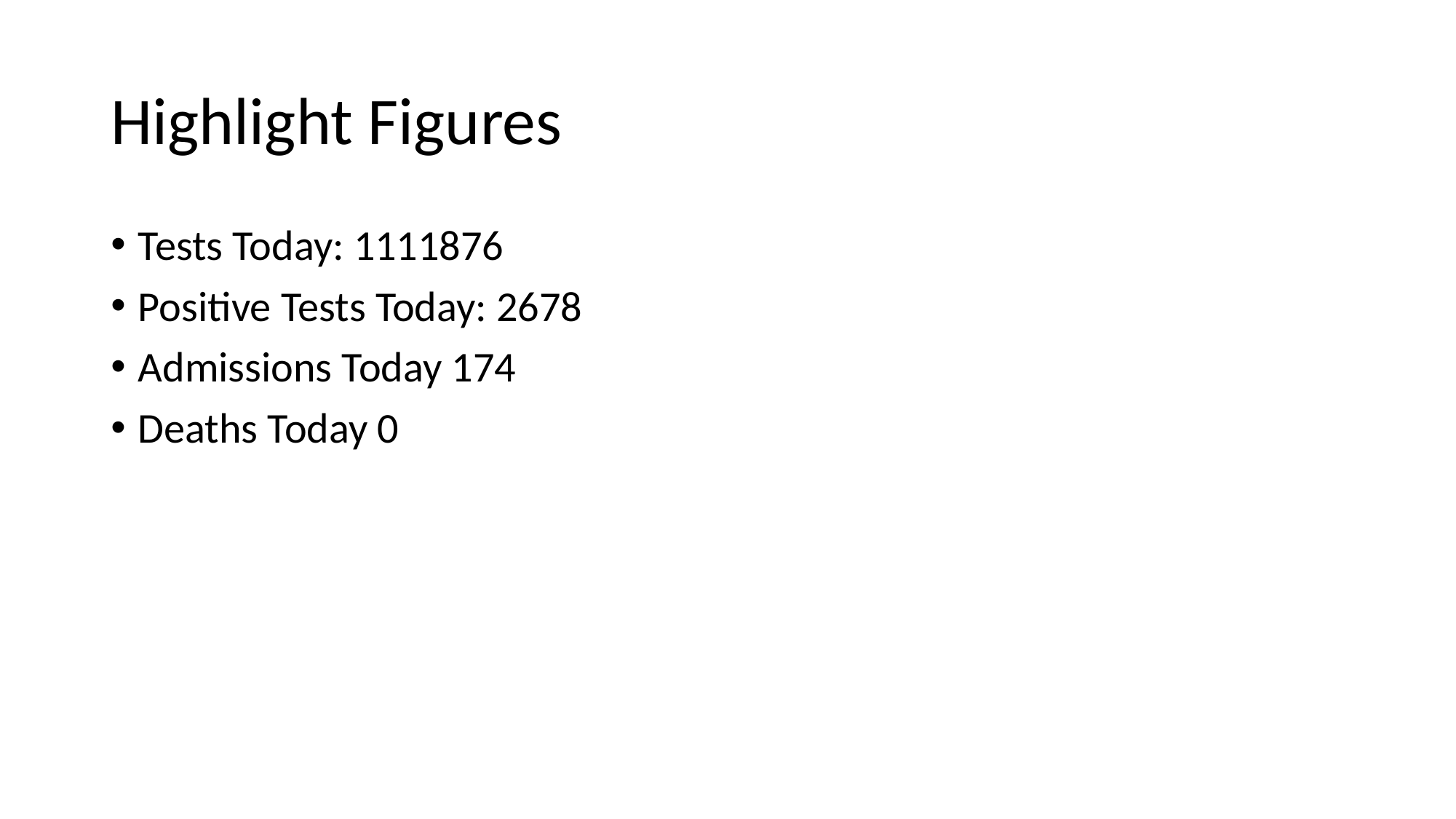

# Highlight Figures
Tests Today: 1111876
Positive Tests Today: 2678
Admissions Today 174
Deaths Today 0